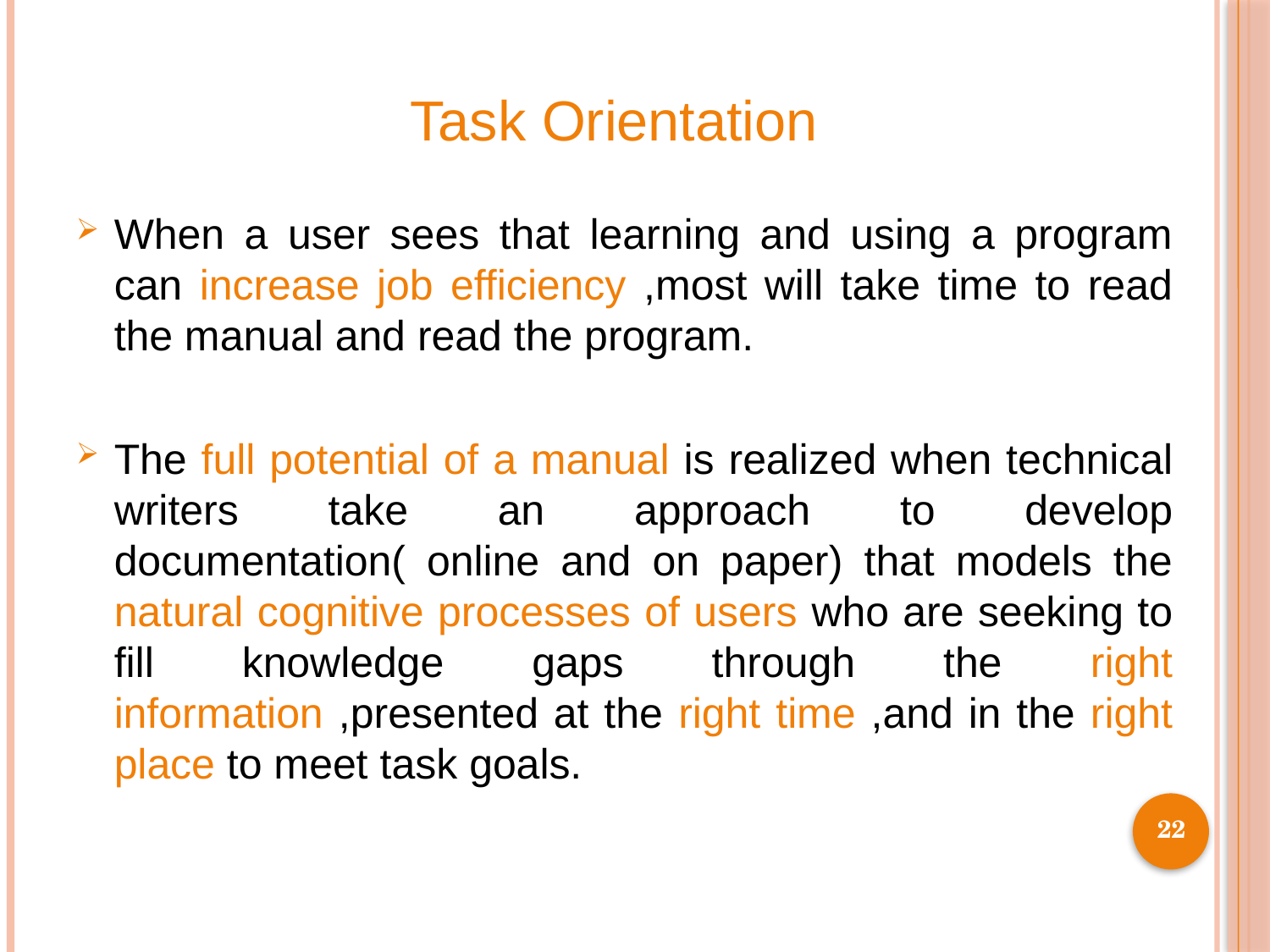

# Task Orientation
When a user sees that learning and using a program can increase job efficiency ,most will take time to read the manual and read the program.

The full potential of a manual is realized when technical writers take an approach to develop documentation( online and on paper) that models the natural cognitive processes of users who are seeking to fill knowledge gaps through the right information ,presented at the right time ,and in the right place to meet task goals.
22